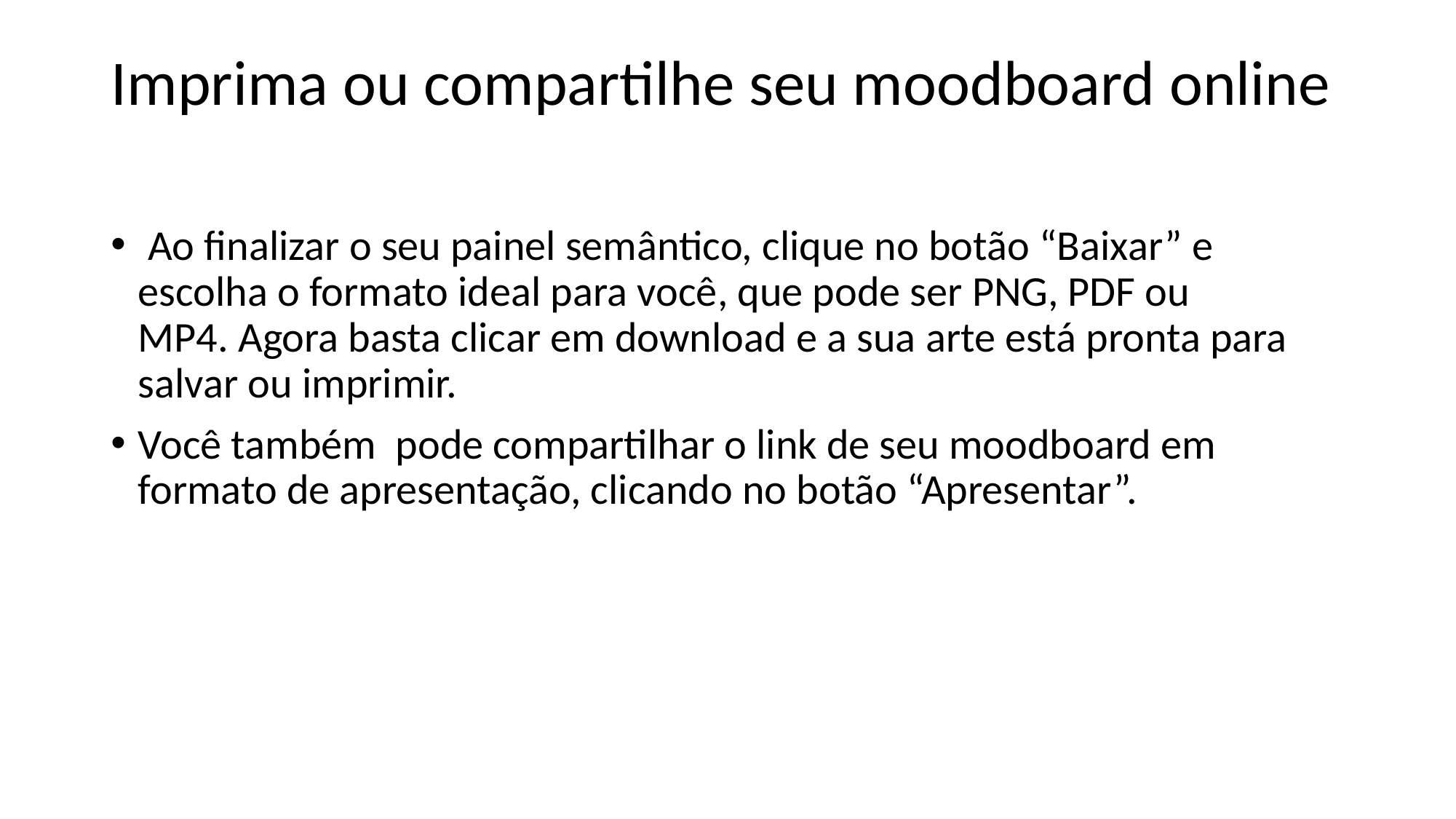

# Imprima ou compartilhe seu moodboard online
 Ao finalizar o seu painel semântico, clique no botão “Baixar” e escolha o formato ideal para você, que pode ser PNG, PDF ou MP4. Agora basta clicar em download e a sua arte está pronta para salvar ou imprimir.
Você também  pode compartilhar o link de seu moodboard em formato de apresentação, clicando no botão “Apresentar”.